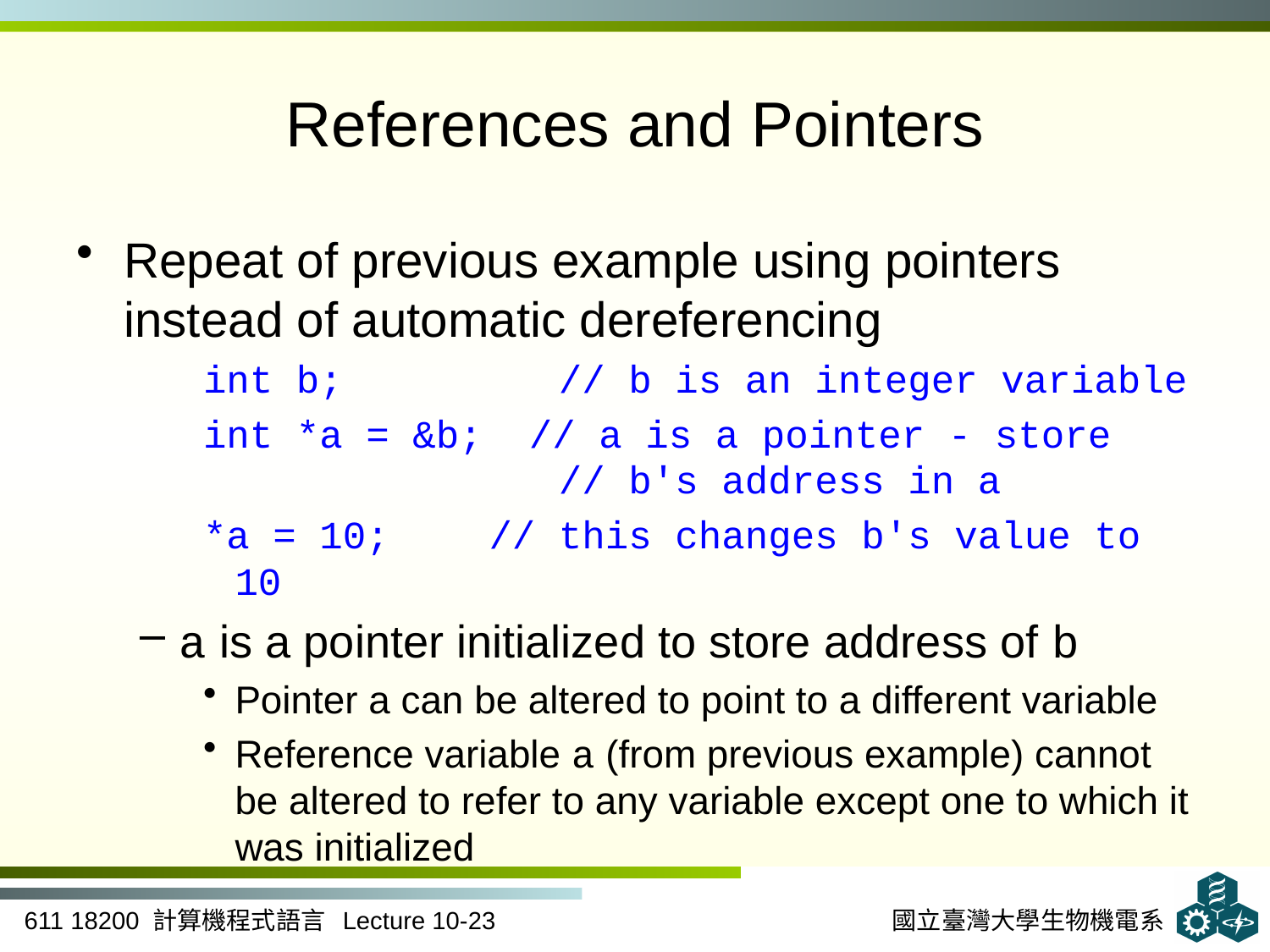

# References and Pointers
Repeat of previous example using pointers instead of automatic dereferencing
int b; 	   // b is an integer variable
int *a = &b;  // a is a pointer - store 		   // b's address in a
*a = 10; 	// this changes b's value to 10
a is a pointer initialized to store address of b
Pointer a can be altered to point to a different variable
Reference variable a (from previous example) cannot be altered to refer to any variable except one to which it was initialized